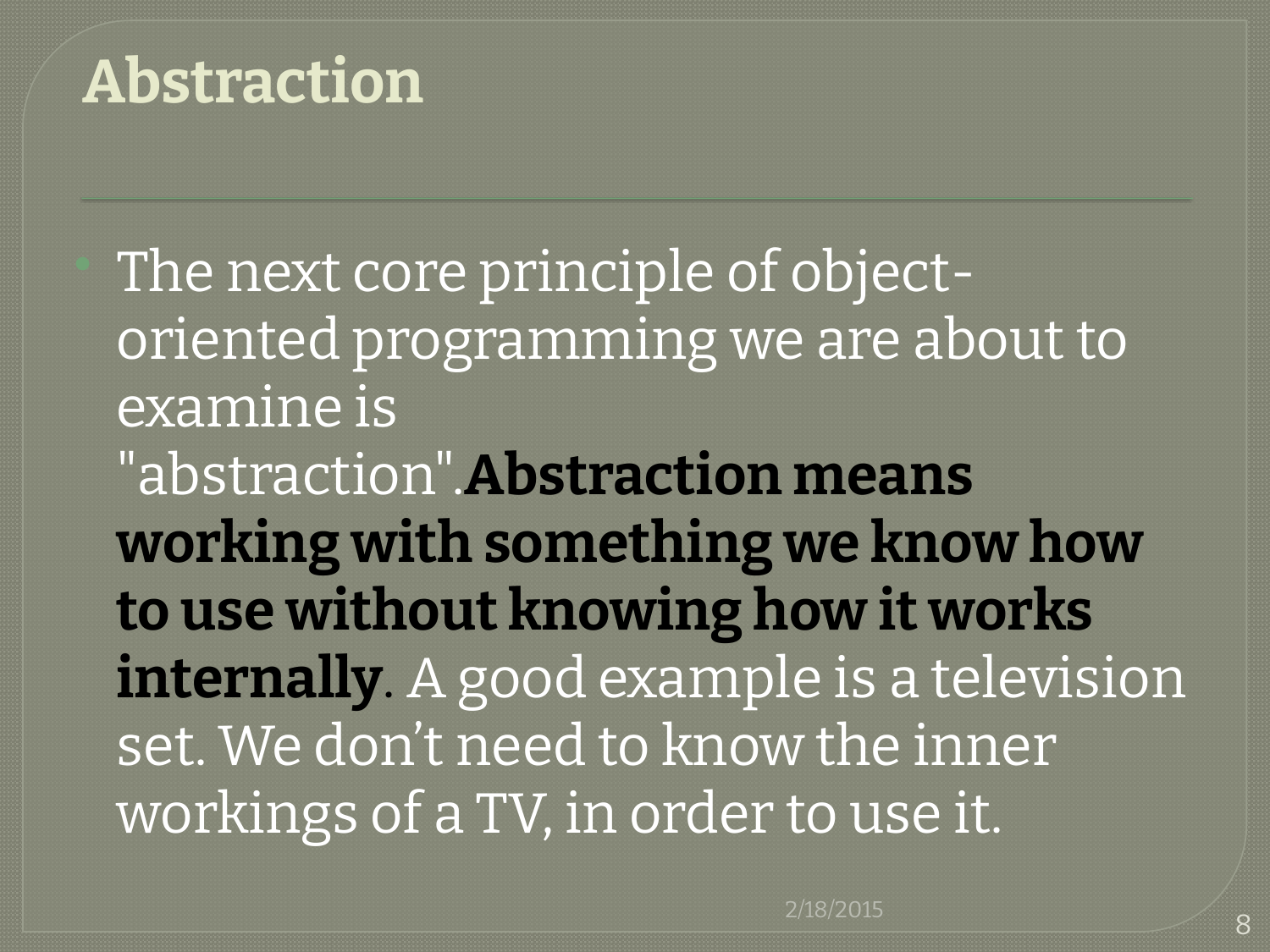

# Abstraction
The next core principle of object-oriented programming we are about to examine is "abstraction".Abstraction means working with something we know how to use without knowing how it works internally. A good example is a television set. We don’t need to know the inner workings of a TV, in order to use it.

2/18/2015
8